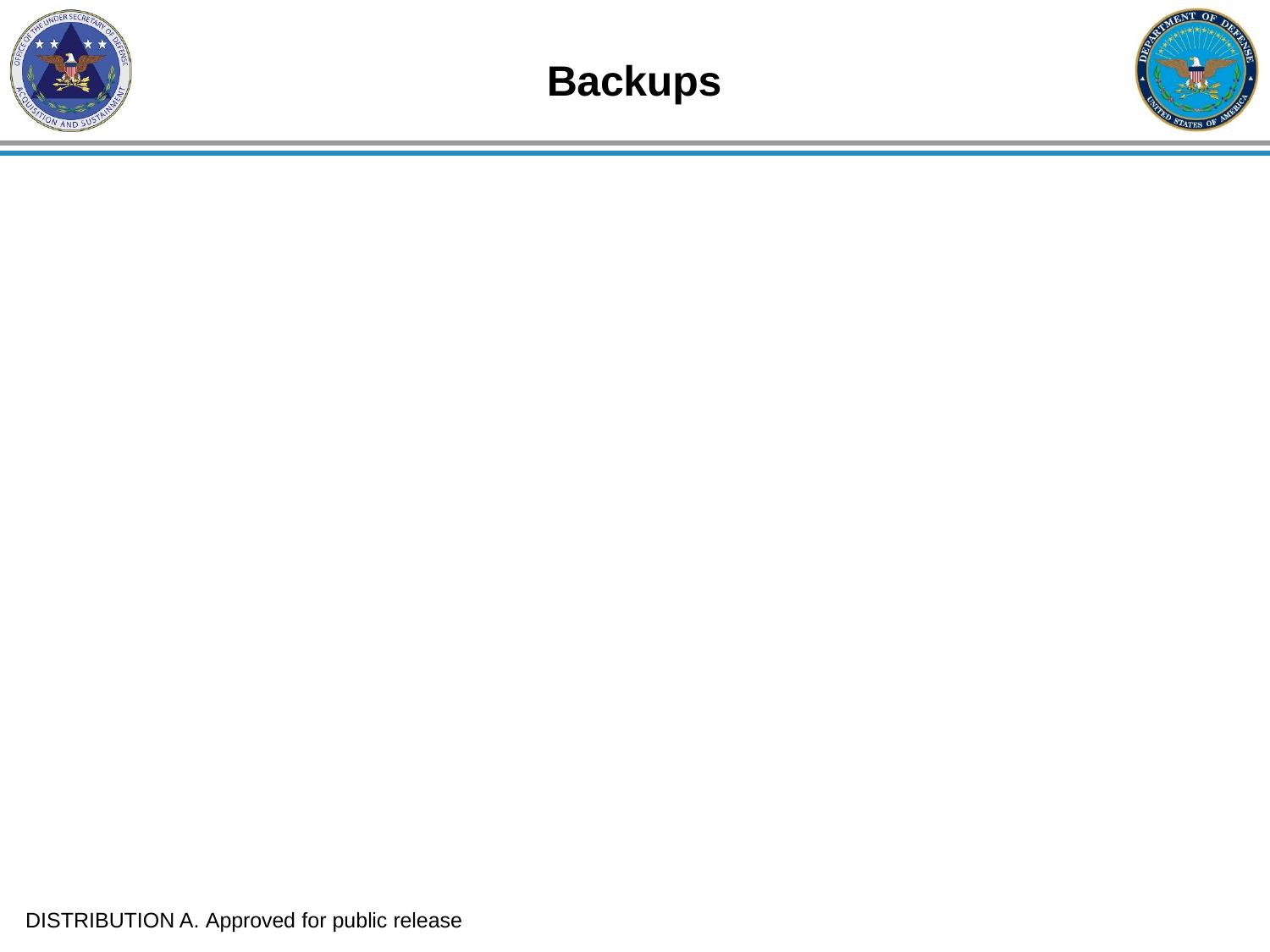

# Backups
DISTRIBUTION A. Approved for public release
11